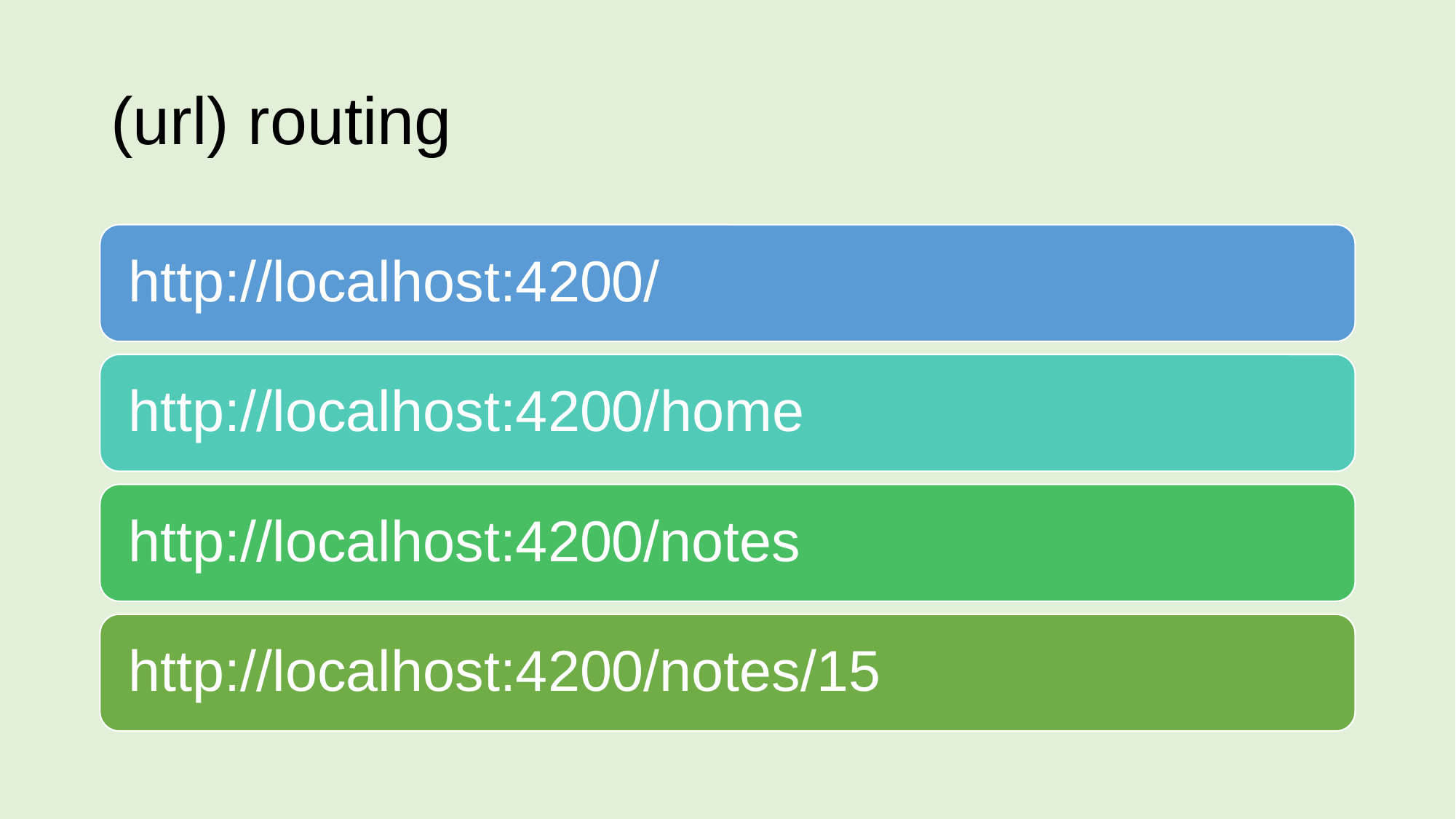

# (url) routing
http://localhost:4200/
http://localhost:4200/home
http://localhost:4200/notes
http://localhost:4200/notes/15